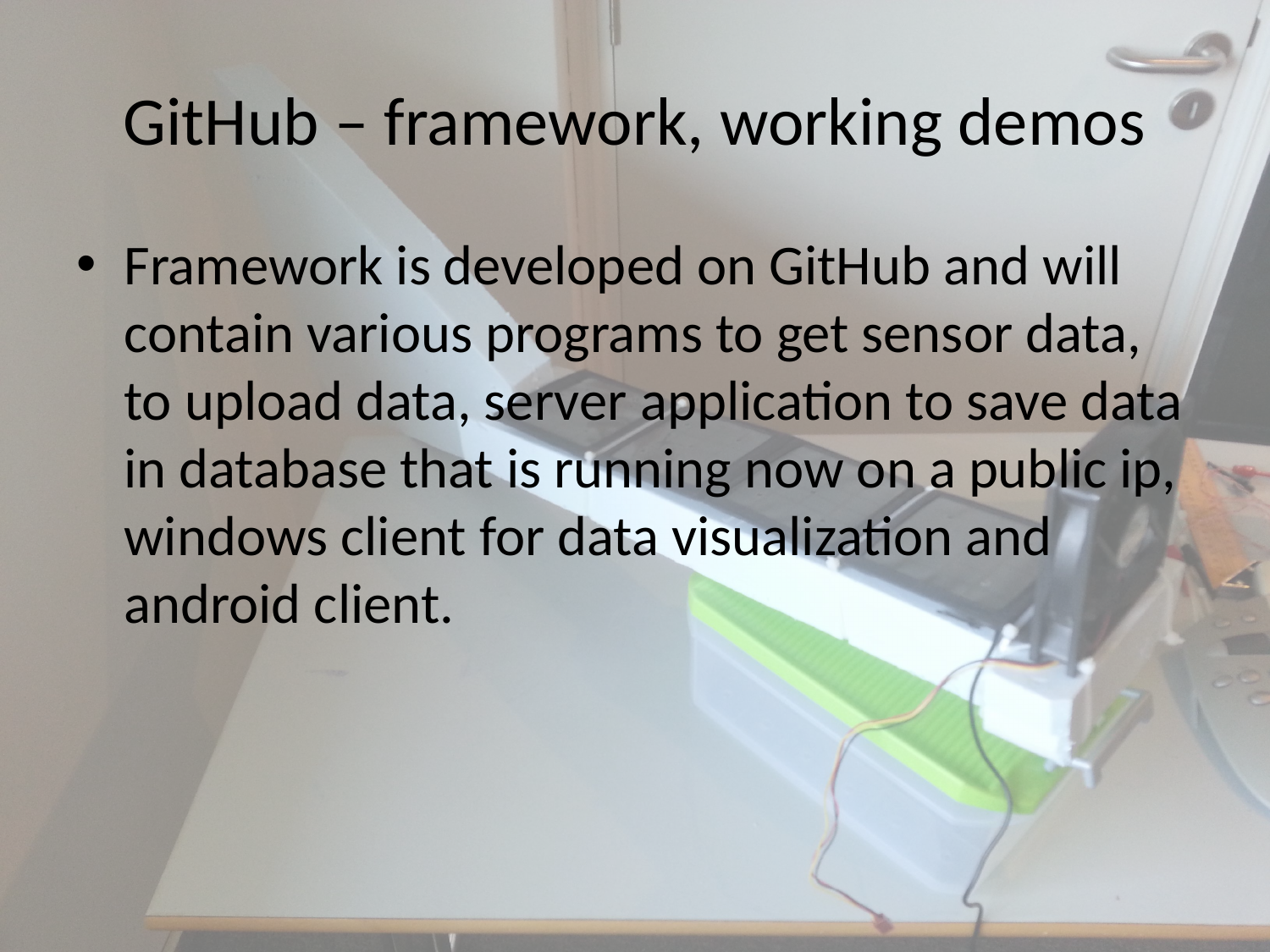

# GitHub – framework, working demos
Framework is developed on GitHub and will contain various programs to get sensor data, to upload data, server application to save data in database that is running now on a public ip, windows client for data visualization and android client.